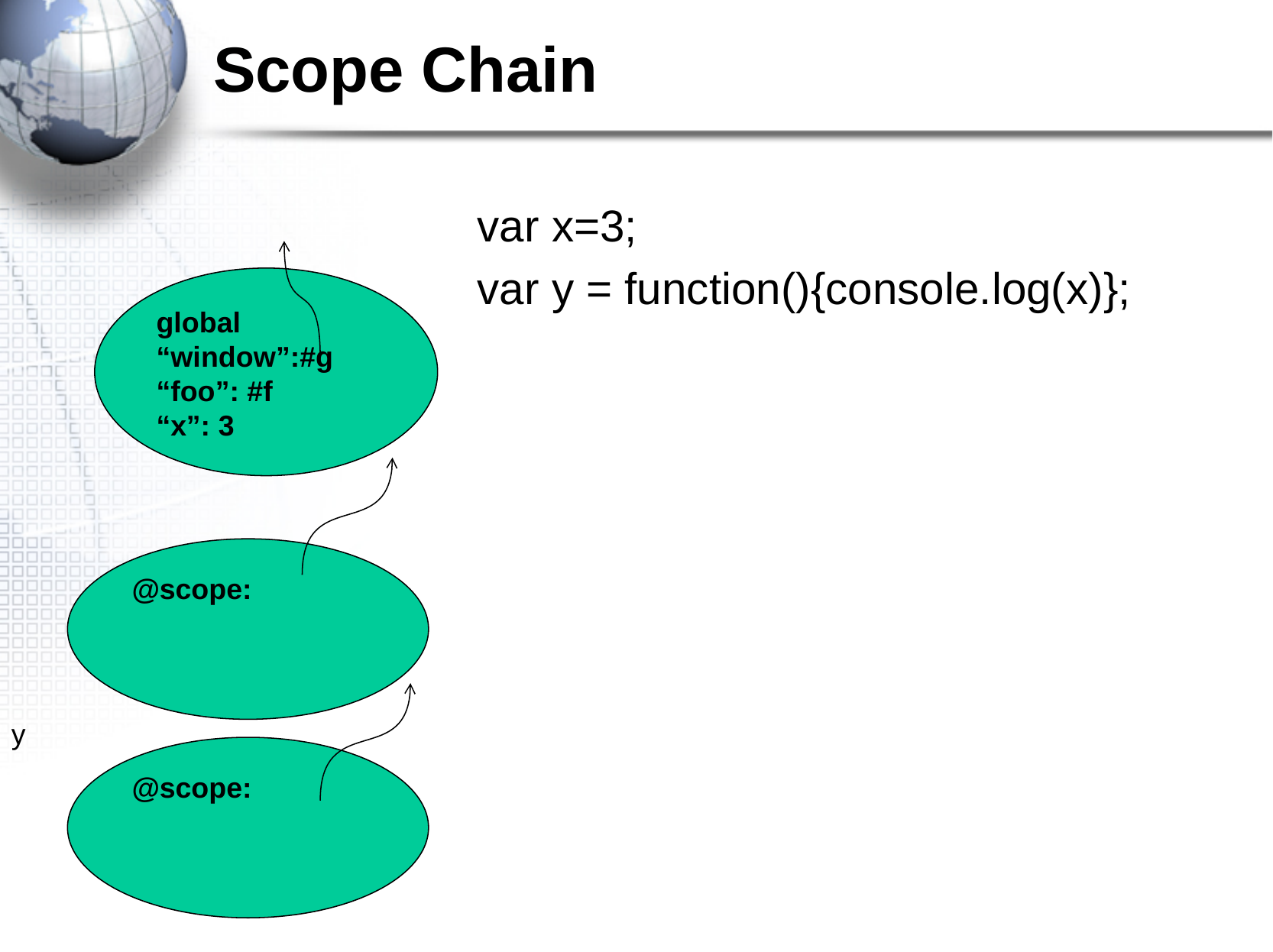

# Scope Chain
var x=3;
var y = function(){console.log(x)};
global
“window”:#g
“foo”: #f
“x”: 3

@scope:
y
@scope: